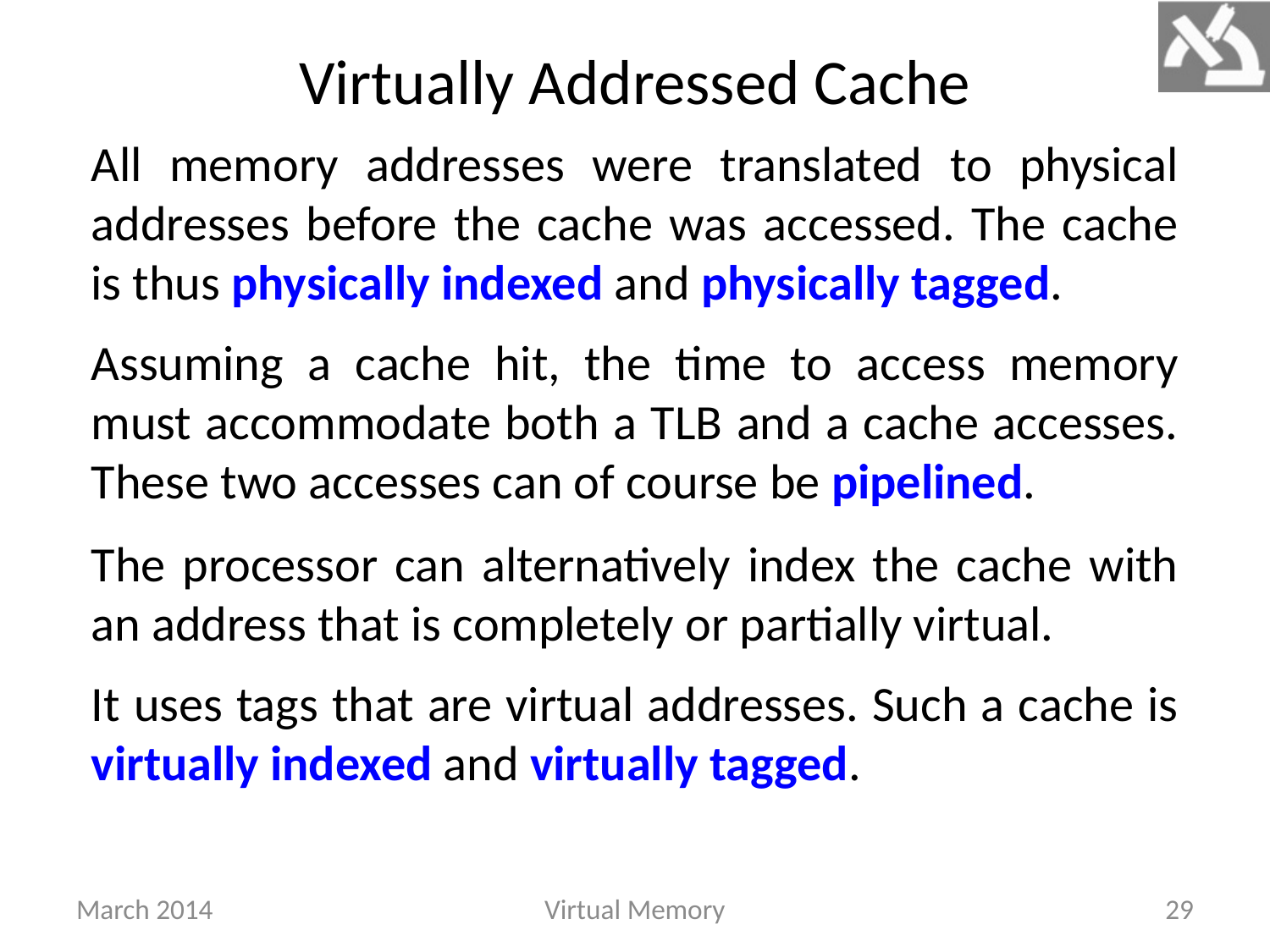

# Virtually Addressed Cache
All memory addresses were translated to physical addresses before the cache was accessed. The cache is thus physically indexed and physically tagged.
Assuming a cache hit, the time to access memory must accommodate both a TLB and a cache accesses. These two accesses can of course be pipelined.
The processor can alternatively index the cache with an address that is completely or partially virtual.
It uses tags that are virtual addresses. Such a cache is virtually indexed and virtually tagged.
March 2014
Virtual Memory
29